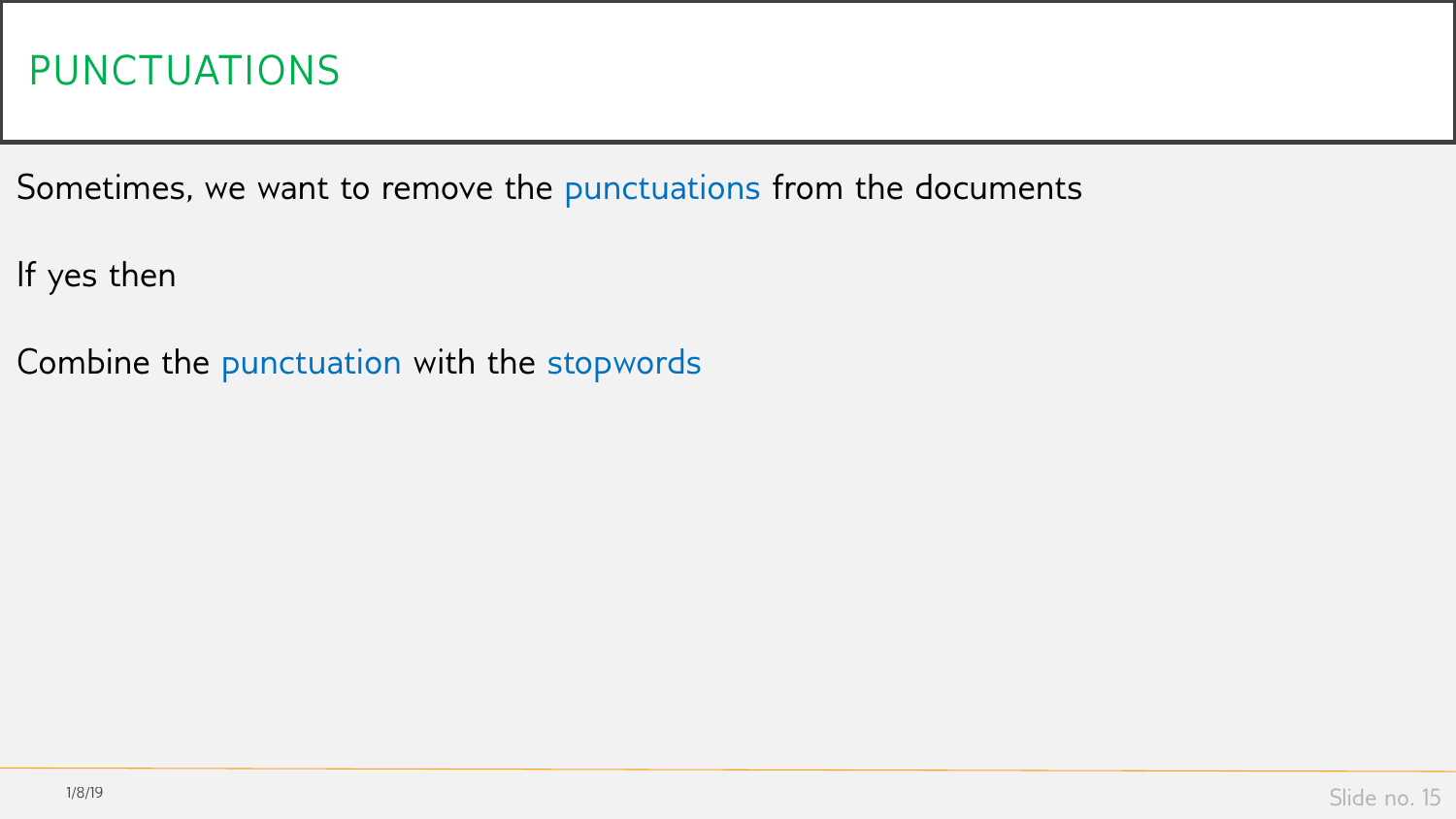

# punctuations
Sometimes, we want to remove the punctuations from the documents

If yes then

Combine the punctuation with the stopwords

1/8/19
Slide no. 15